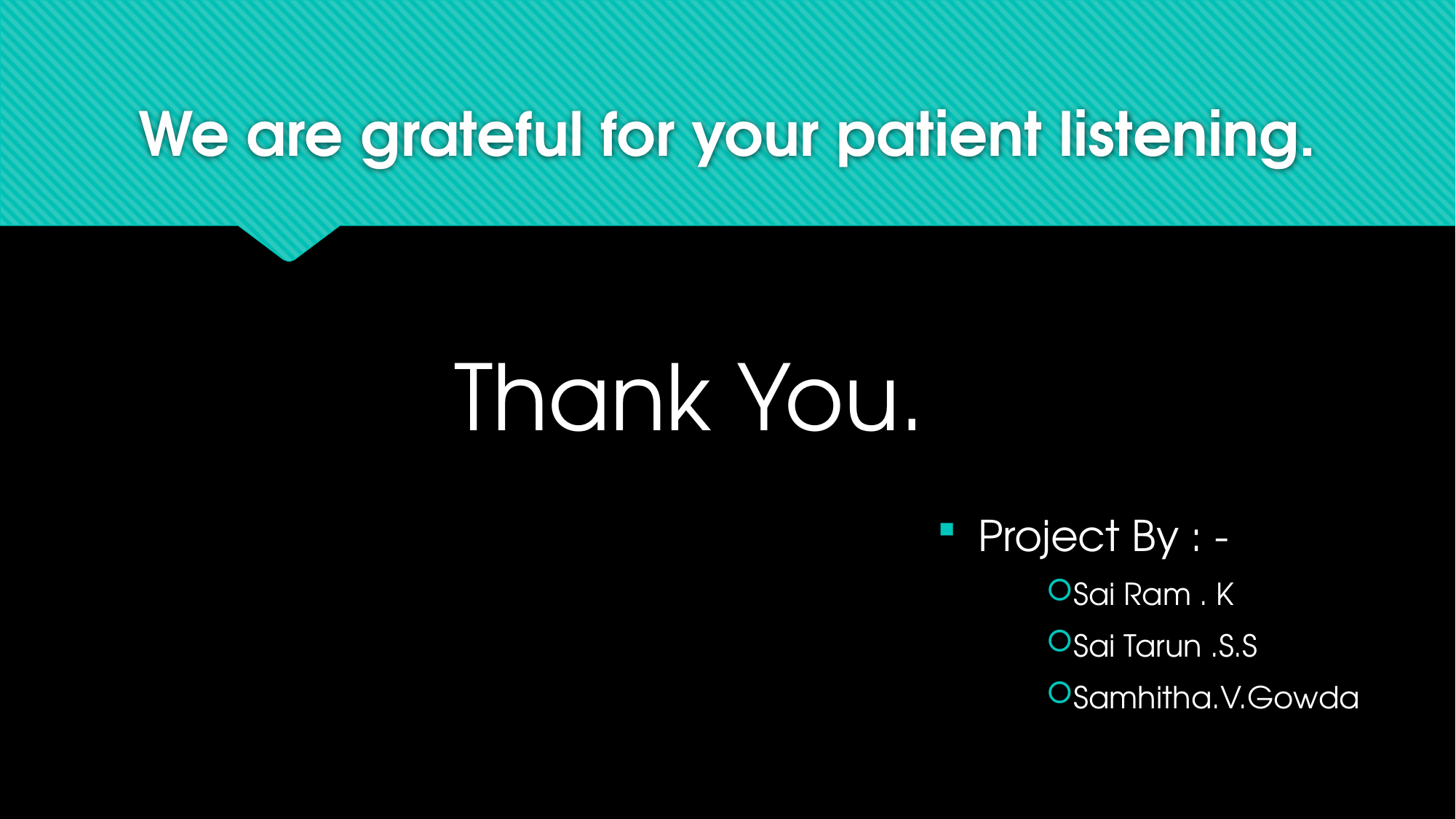

# We are grateful for your patient listening.
Thank You.
Project By : -
Sai Ram . K
Sai Tarun .S.S
Samhitha.V.Gowda